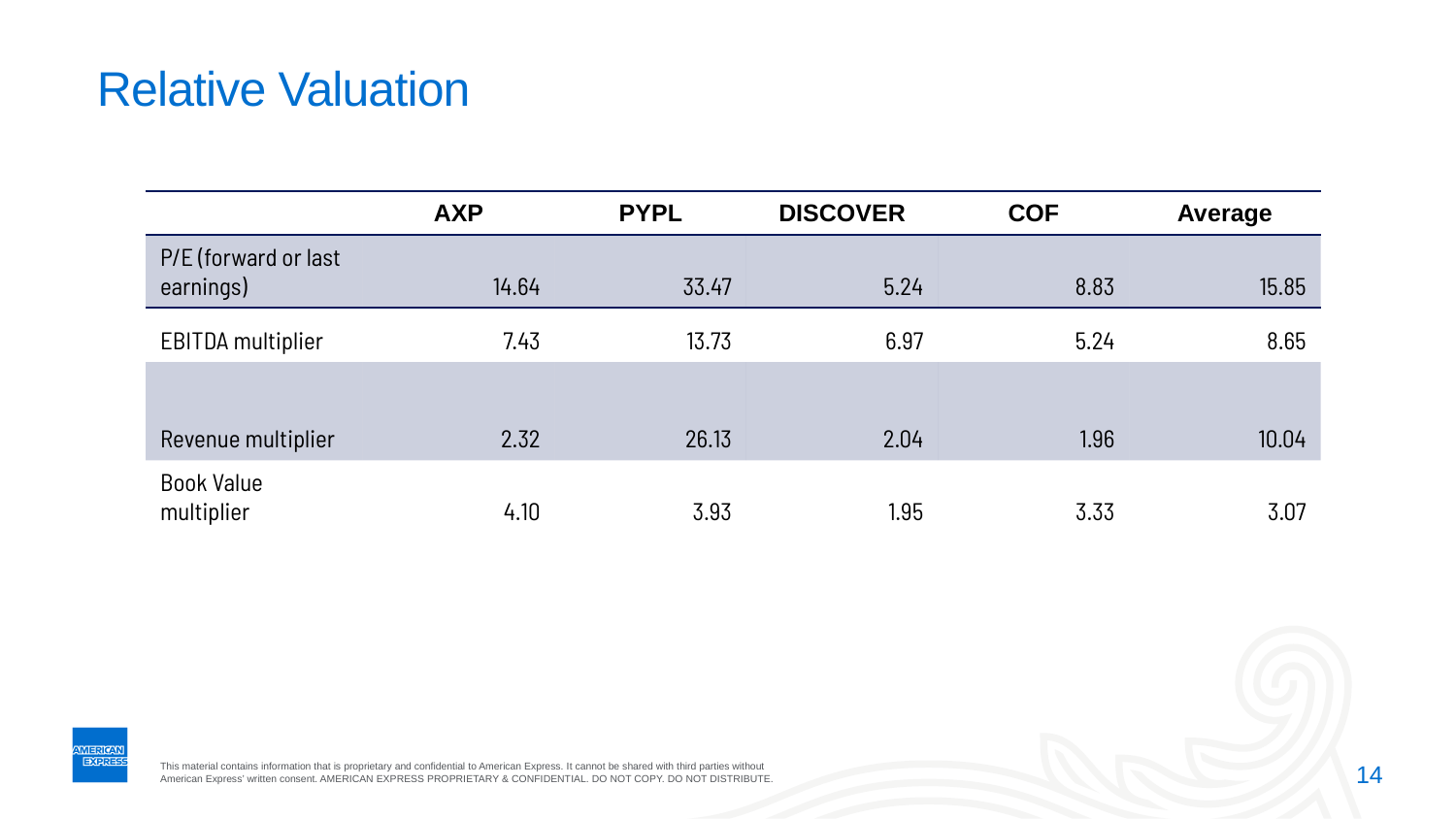

# Relative Valuation
|  | AXP | PYPL | DISCOVER | COF | Average |
| --- | --- | --- | --- | --- | --- |
| P/E (forward or last earnings) | 14.64 | 33.47 | 5.24 | 8.83 | 15.85 |
| EBITDA multiplier | 7.43 | 13.73 | 6.97 | 5.24 | 8.65 |
| Revenue multiplier | 2.32 | 26.13 | 2.04 | 1.96 | 10.04 |
| Book Value multiplier | 4.10 | 3.93 | 1.95 | 3.33 | 3.07 |
14